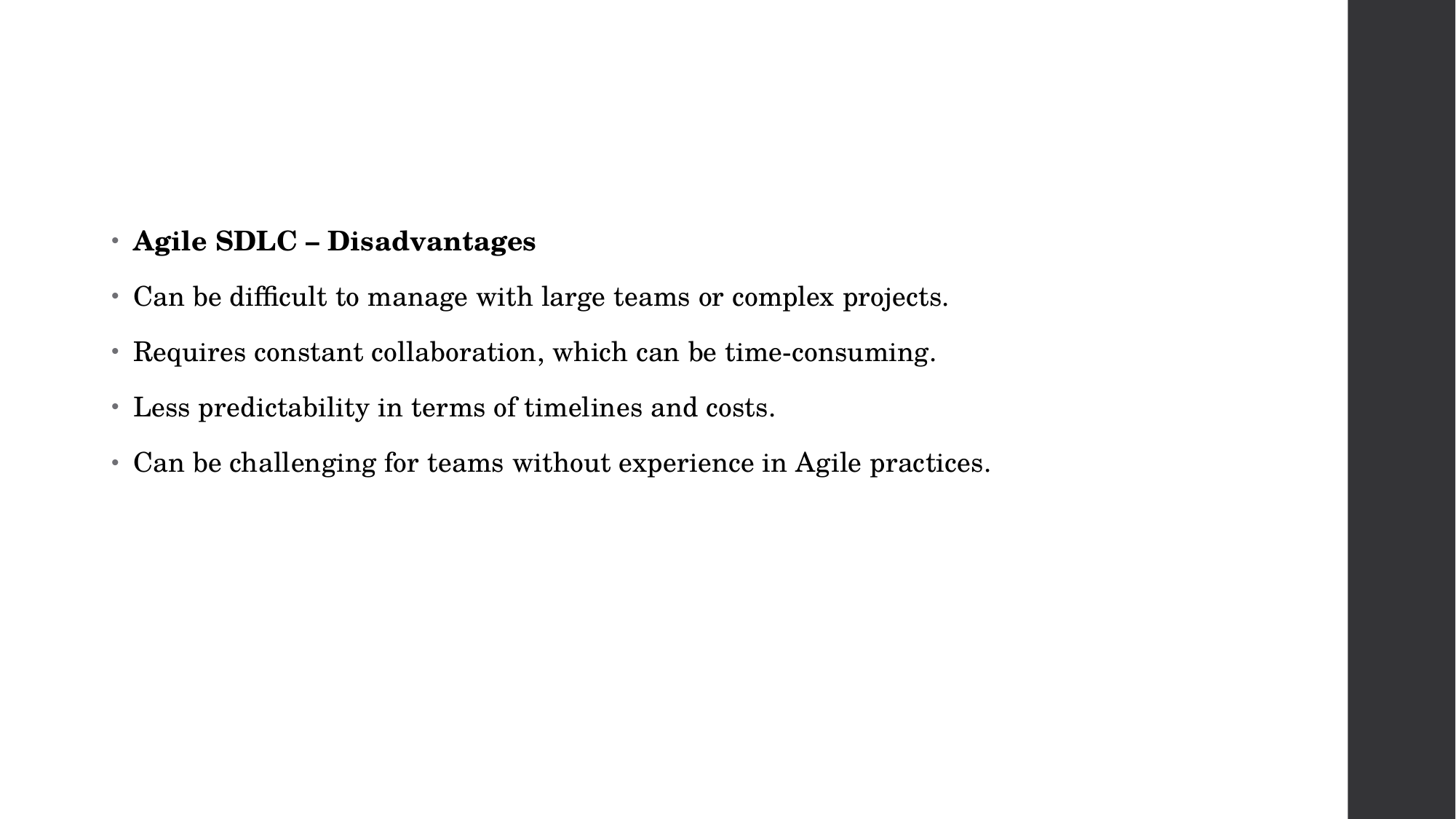

Agile SDLC – Disadvantages
Can be difficult to manage with large teams or complex projects.
Requires constant collaboration, which can be time-consuming.
Less predictability in terms of timelines and costs.
Can be challenging for teams without experience in Agile practices.